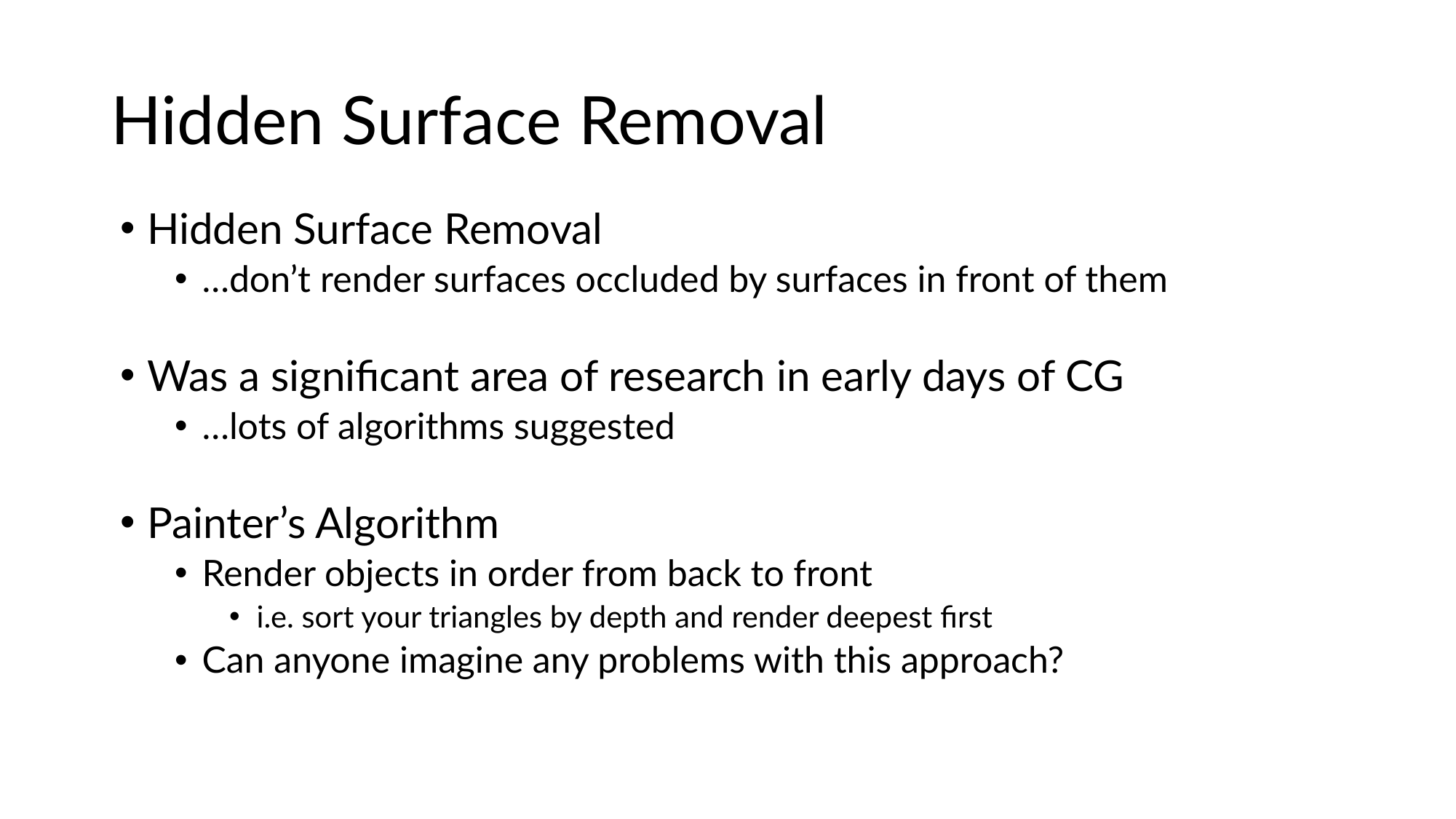

# Hidden Surface Removal
Hidden Surface Removal
…don’t render surfaces occluded by surfaces in front of them
Was a significant area of research in early days of CG
…lots of algorithms suggested
Painter’s Algorithm
Render objects in order from back to front
i.e. sort your triangles by depth and render deepest first
Can anyone imagine any problems with this approach?